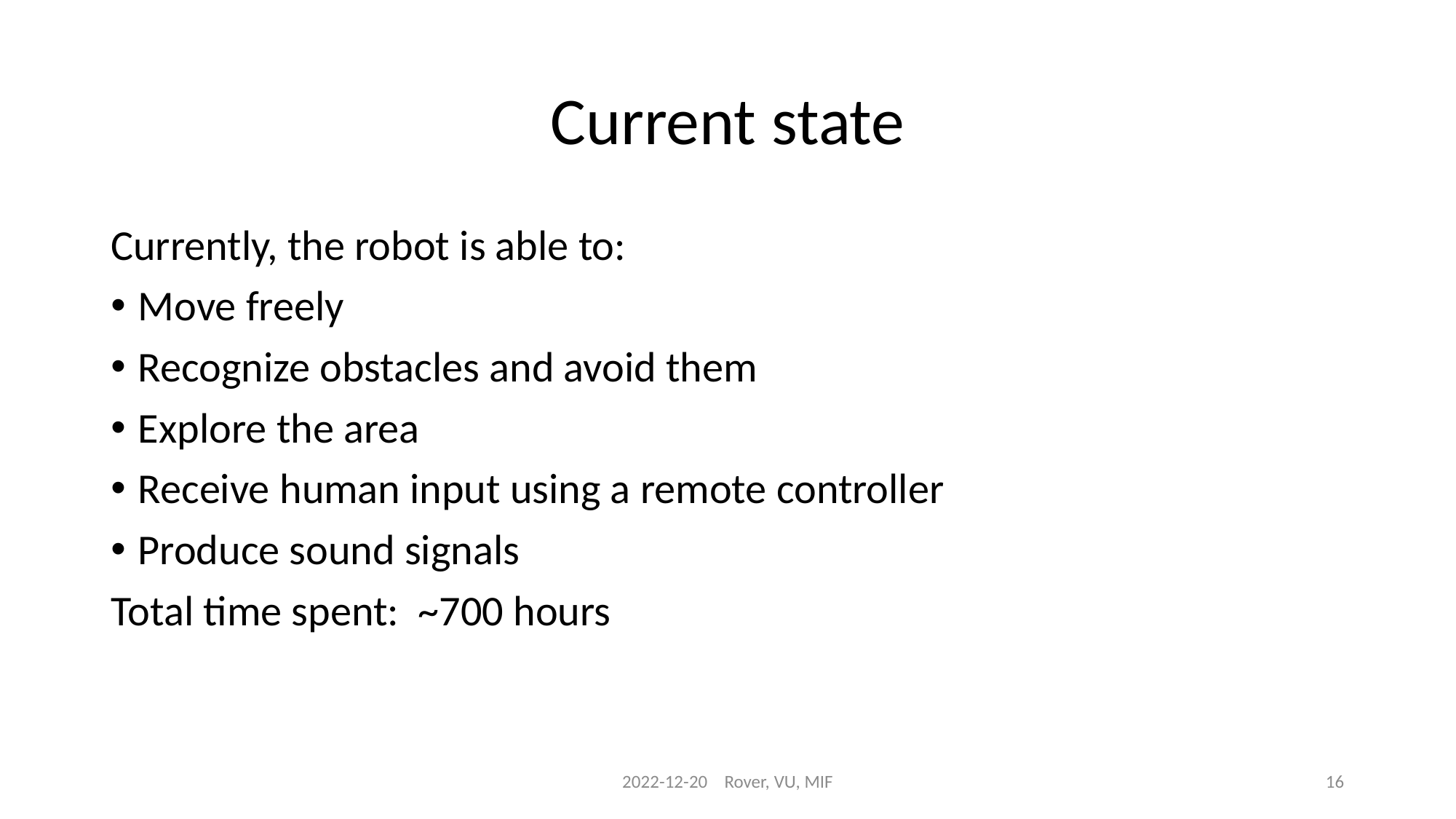

# Current state
Currently, the robot is able to:
Move freely
Recognize obstacles and avoid them
Explore the area
Receive human input using a remote controller
Produce sound signals
Total time spent:  ~700 hours

2022-12-20    Rover, VU, MIF
16